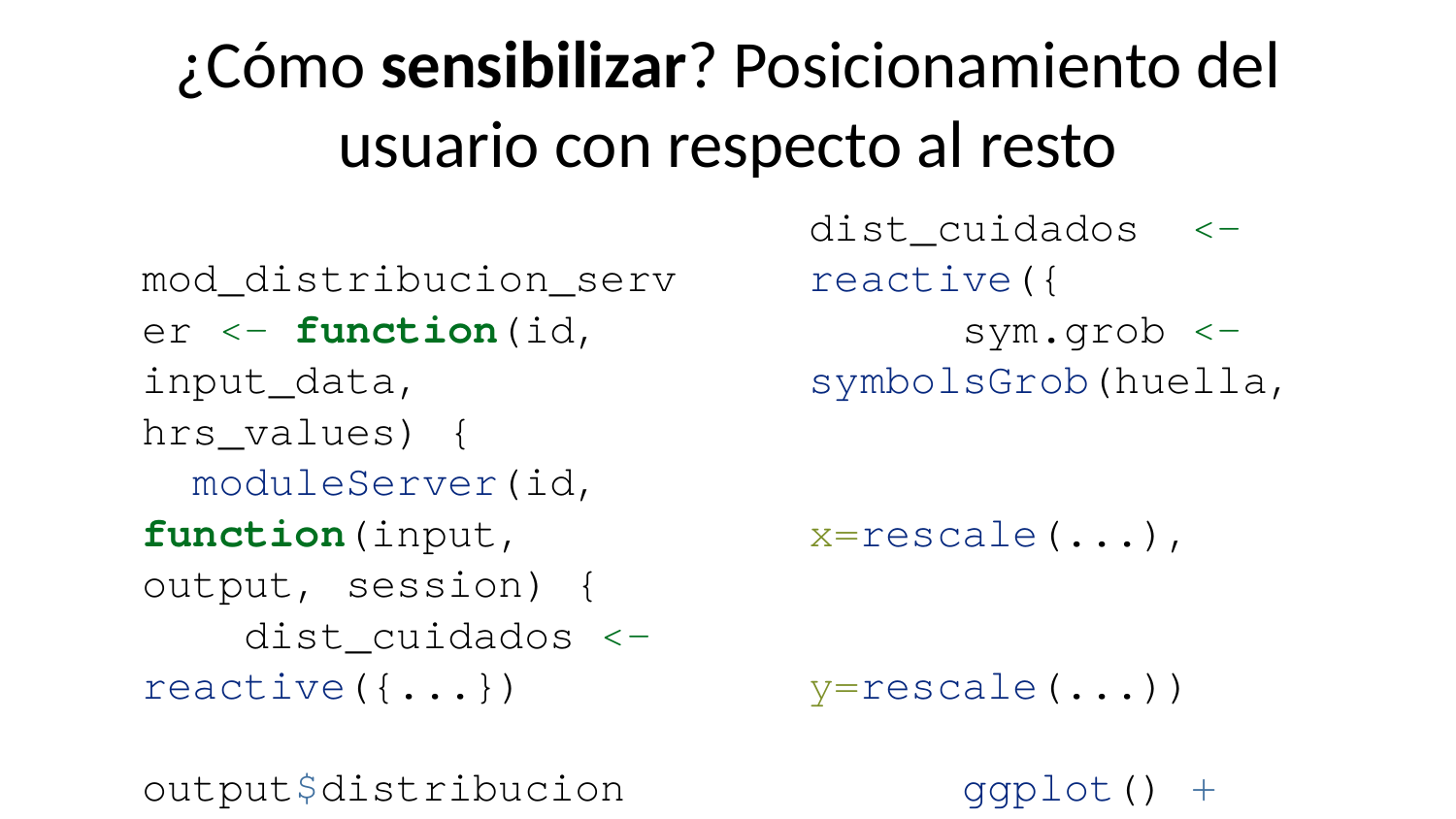

# ¿Cómo sensibilizar? Posicionamiento del usuario con respecto al resto
 mod_distribucion_server <- function(id, input_data, hrs_values) {
  moduleServer(id, function(input, output, session) {
    dist_cuidados <- reactive({...})
    output$distribucion <- renderPlot({dist_cuidados()})
  }
 }
mod_distribucion_ui <- function(id){
  plotOutput(outputId = ns("distribucion"))
}
dist_cuidados  <- reactive({
      sym.grob <- symbolsGrob(huella,
                              x=rescale(...),
                              y=rescale(...))
      ggplot() +
        geom_rect(...) +
        geom_density(
          data = input_data %>% filter(saldo <100),
          aes(x = saldo, weight = fac_per)) +
        ...
        geom_segment(aes(
          x = hrs_values()$saldo,
          xend = hrs_values()$saldo,
          y = 0,
          yend = ylim)) +
        annotation_custom(sym.grob)
})